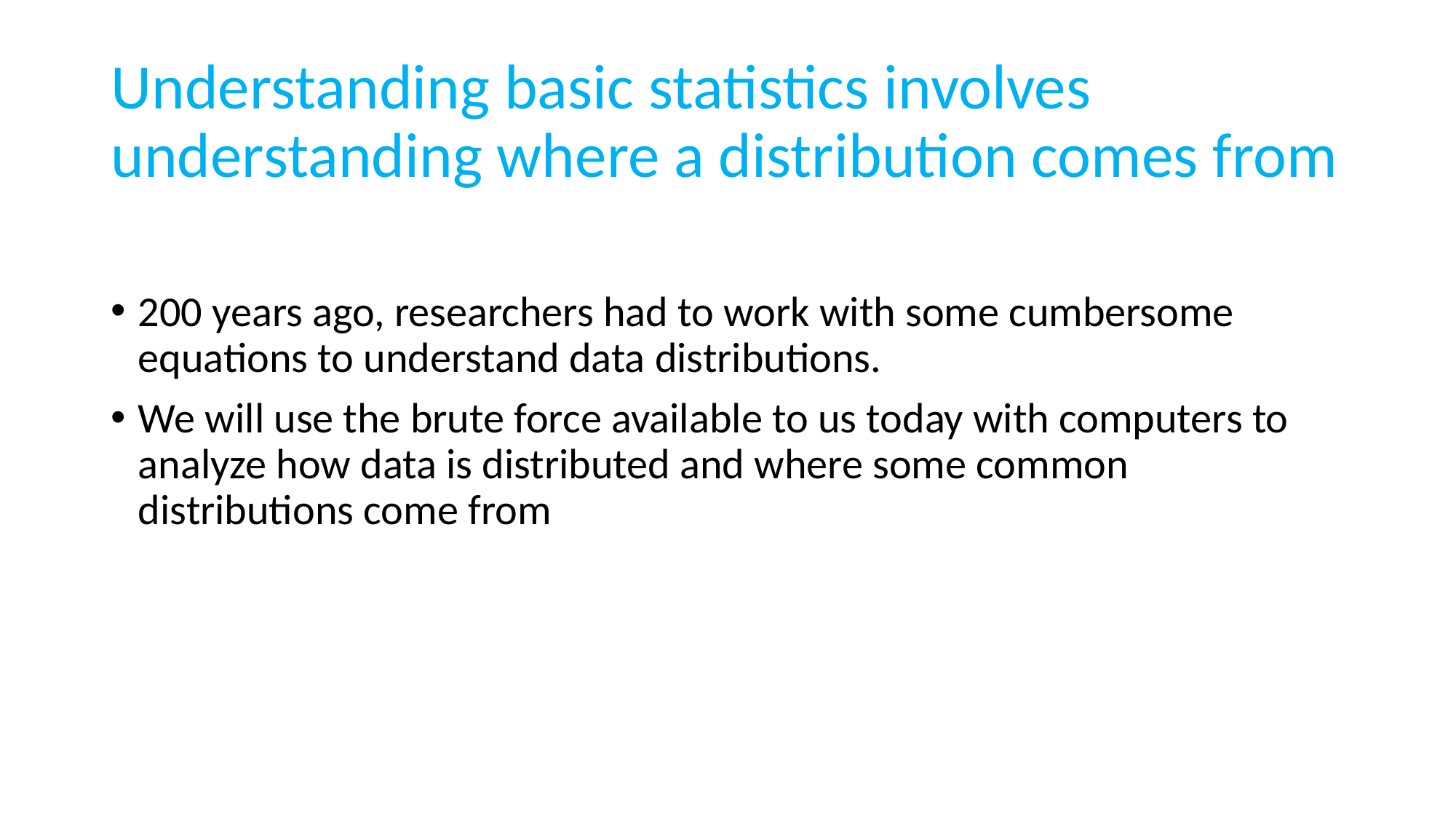

# Understanding basic statistics involves understanding where a distribution comes from

200 years ago, researchers had to work with some cumbersome equations to understand data distributions.
We will use the brute force available to us today with computers to analyze how data is distributed and where some common distributions come from